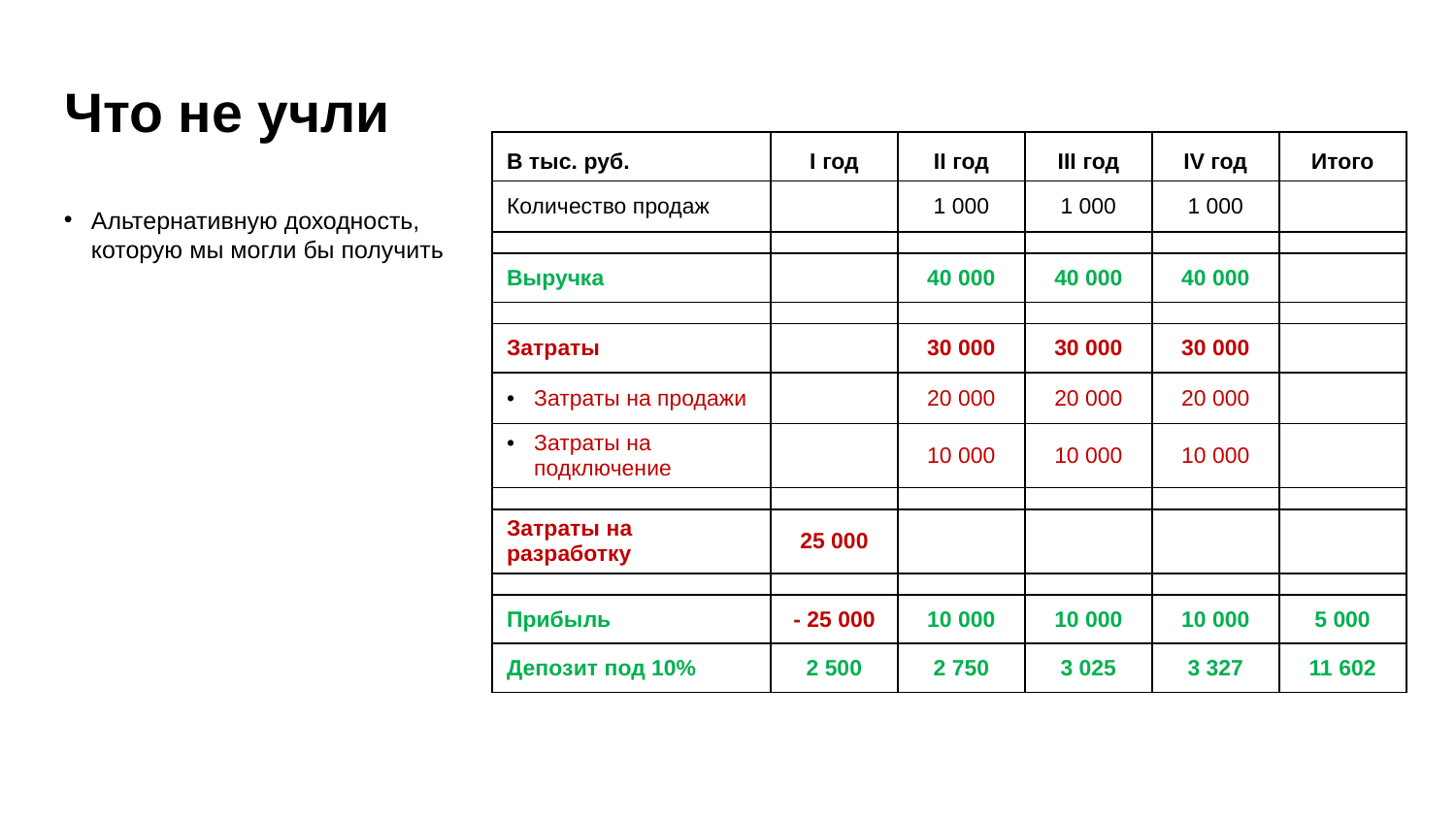

# Что не учли
| В тыс. руб. | I год | II год | III год | IV год | Итого |
| --- | --- | --- | --- | --- | --- |
| Количество продаж |  | 1 000 | 1 000 | 1 000 |  |
|  |  |  |  |  |  |
| Выручка |  | 40 000 | 40 000 | 40 000 |  |
|  |  |  |  |  |  |
| Затраты |  | 30 000 | 30 000 | 30 000 |  |
| Затраты на продажи |  | 20 000 | 20 000 | 20 000 |  |
| Затраты на подключение |  | 10 000 | 10 000 | 10 000 |  |
|  |  |  |  |  |  |
| Затраты на разработку | 25 000 |  |  |  |  |
|  |  |  |  |  |  |
| Прибыль | - 25 000 | 10 000 | 10 000 | 10 000 | 5 000 |
| Депозит под 10% | 2 500 | 2 750 | 3 025 | 3 327 | 11 602 |
Альтернативную доходность, которую мы могли бы получить